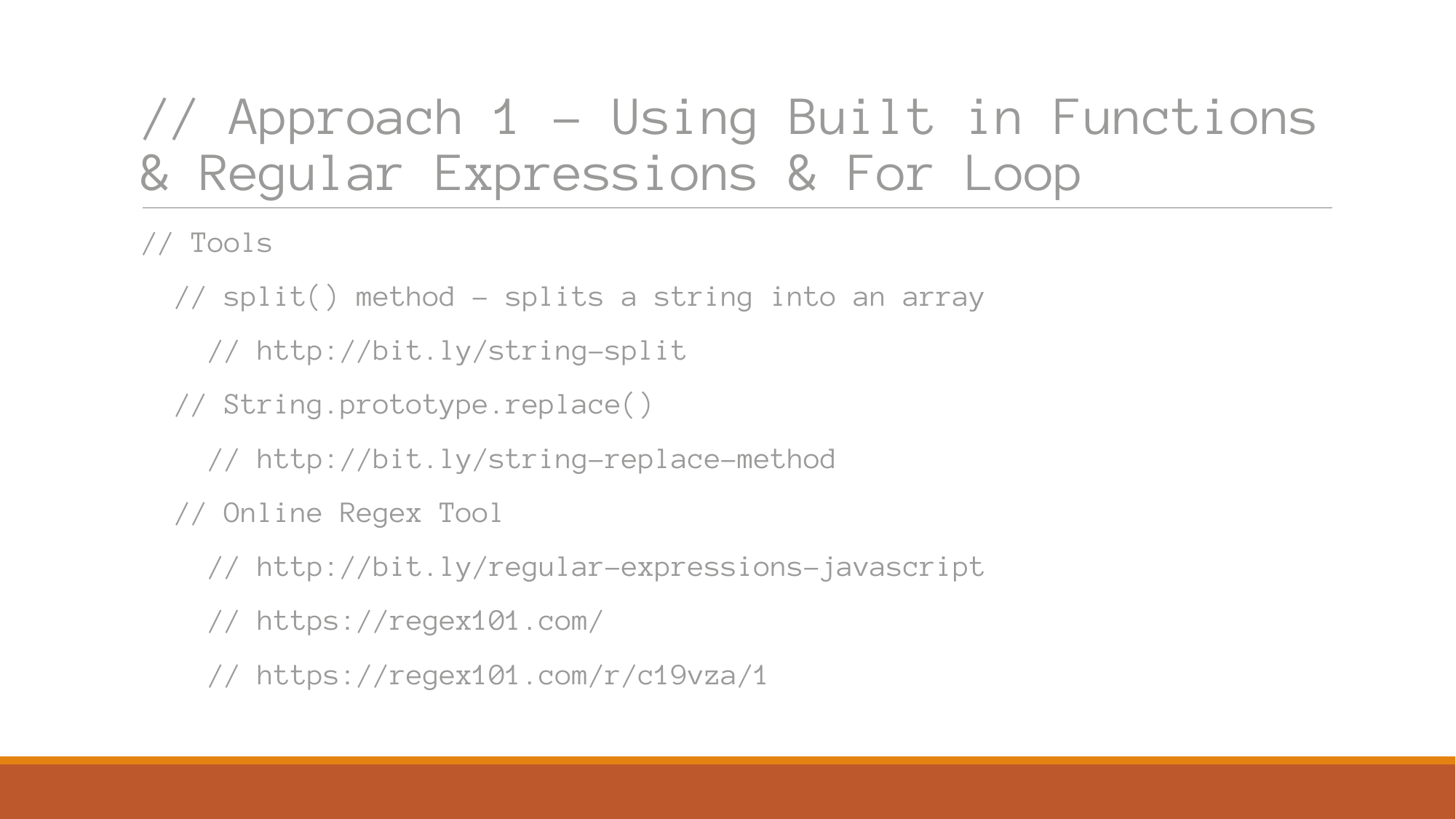

# // Approach 1 - Using Built in Functions & Regular Expressions & For Loop
// Tools
  // split() method - splits a string into an array
    // http://bit.ly/string-split
  // String.prototype.replace()
    // http://bit.ly/string-replace-method
  // Online Regex Tool
    // http://bit.ly/regular-expressions-javascript
    // https://regex101.com/
    // https://regex101.com/r/c19vza/1